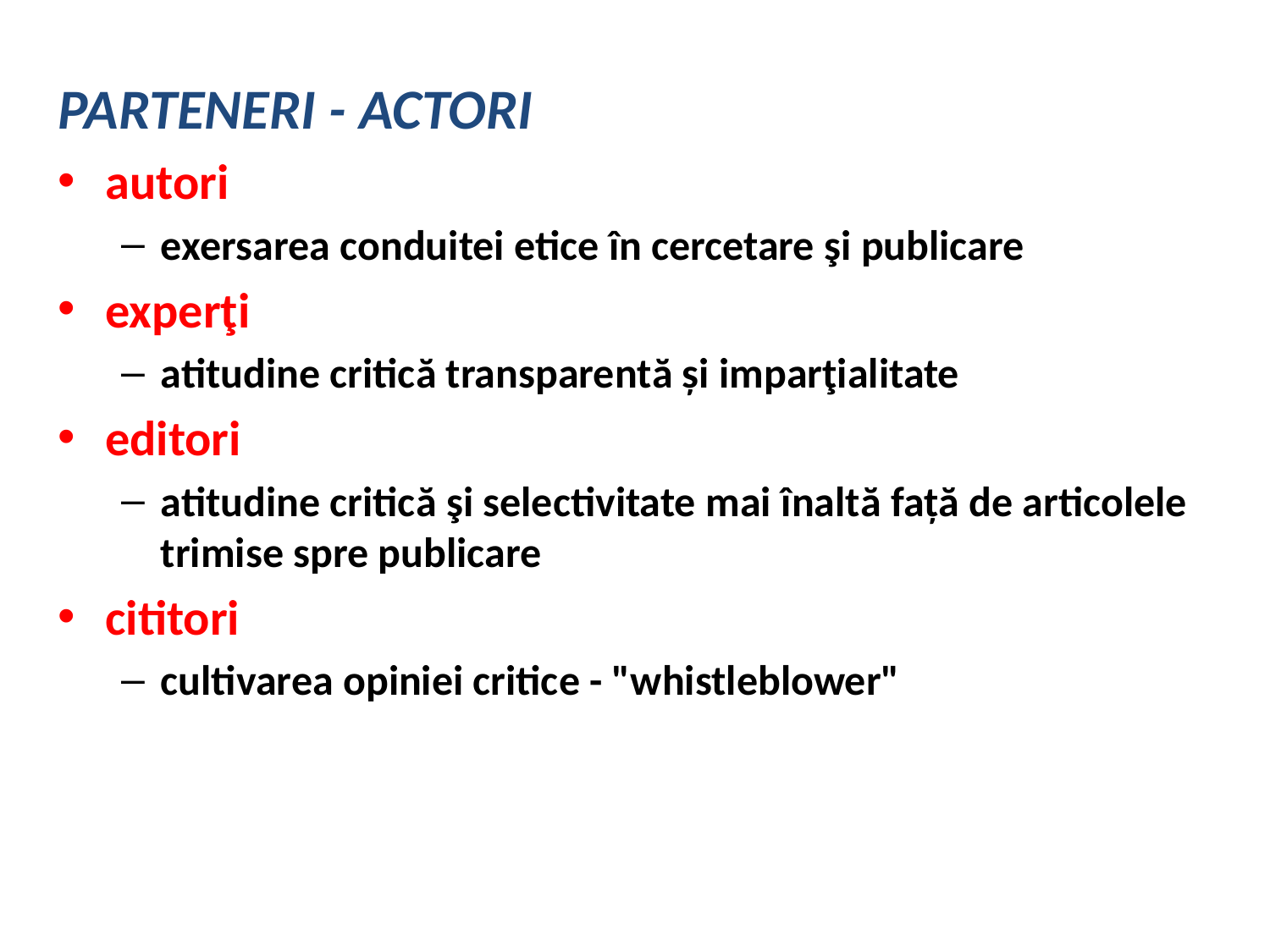

PARTENERI - ACTORI
autori
exersarea conduitei etice în cercetare şi publicare
experţi
atitudine critică transparentă şi imparţialitate
editori
atitudine critică şi selectivitate mai înaltă faţă de articolele trimise spre publicare
cititori
cultivarea opiniei critice - "whistleblower"